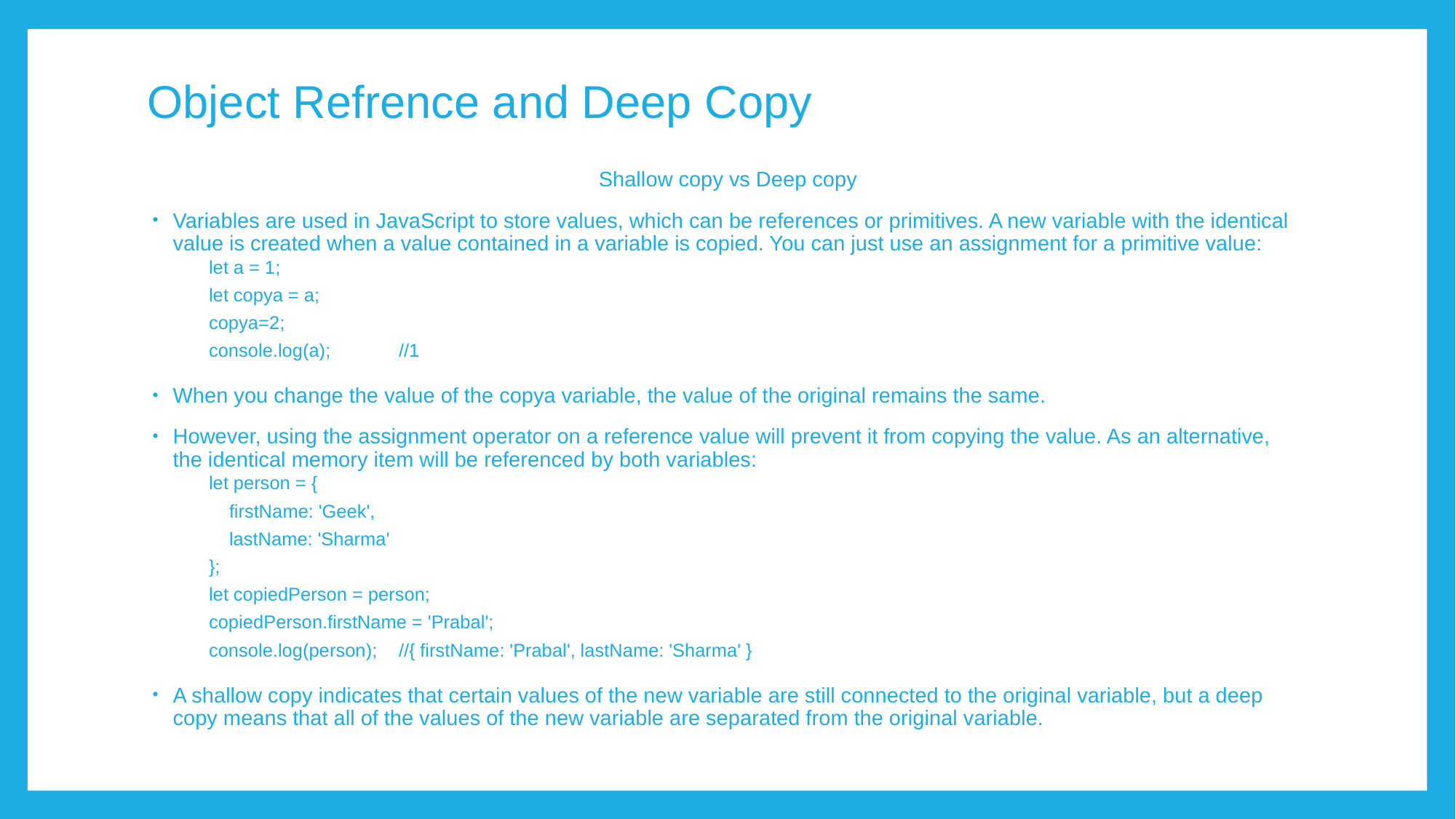

# Object Refrence and Deep Copy
Shallow copy vs Deep copy
Variables are used in JavaScript to store values, which can be references or primitives. A new variable with the identical value is created when a value contained in a variable is copied. You can just use an assignment for a primitive value:
let a = 1;
let copya = a;
copya=2;
console.log(a);	//1
When you change the value of the copya variable, the value of the original remains the same.
However, using the assignment operator on a reference value will prevent it from copying the value. As an alternative, the identical memory item will be referenced by both variables:
let person = {
    firstName: 'Geek',
    lastName: 'Sharma'
};
let copiedPerson = person;
copiedPerson.firstName = 'Prabal';
console.log(person);	//{ firstName: 'Prabal', lastName: 'Sharma' }
A shallow copy indicates that certain values of the new variable are still connected to the original variable, but a deep copy means that all of the values of the new variable are separated from the original variable.